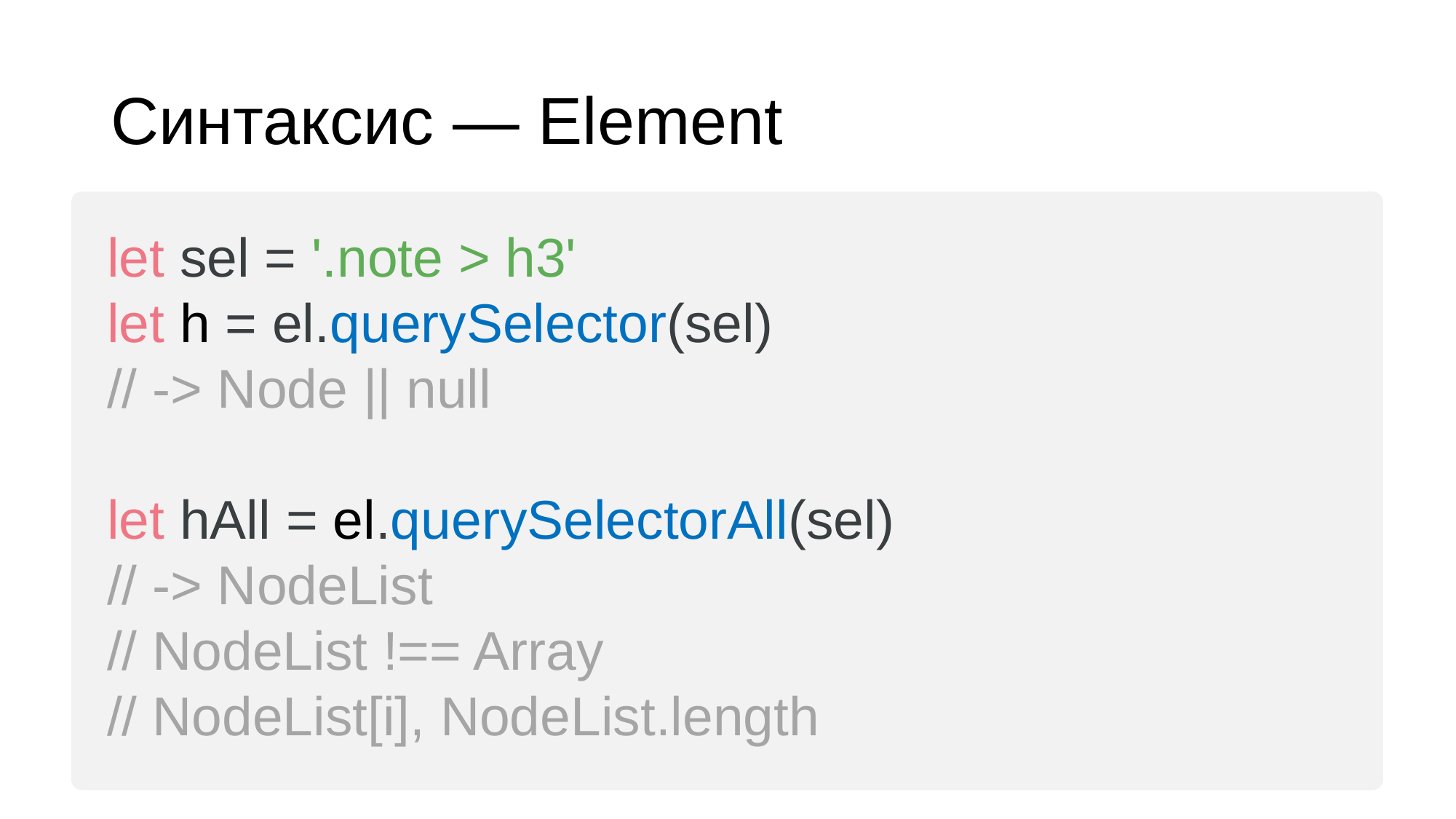

# Синтаксис — Element
let sel = '.note > h3'
let h = el.querySelector(sel)
// -> Node || null

let hAll = el.querySelectorAll(sel)
// -> NodeList
// NodeList !== Array
// NodeList[i], NodeList.length